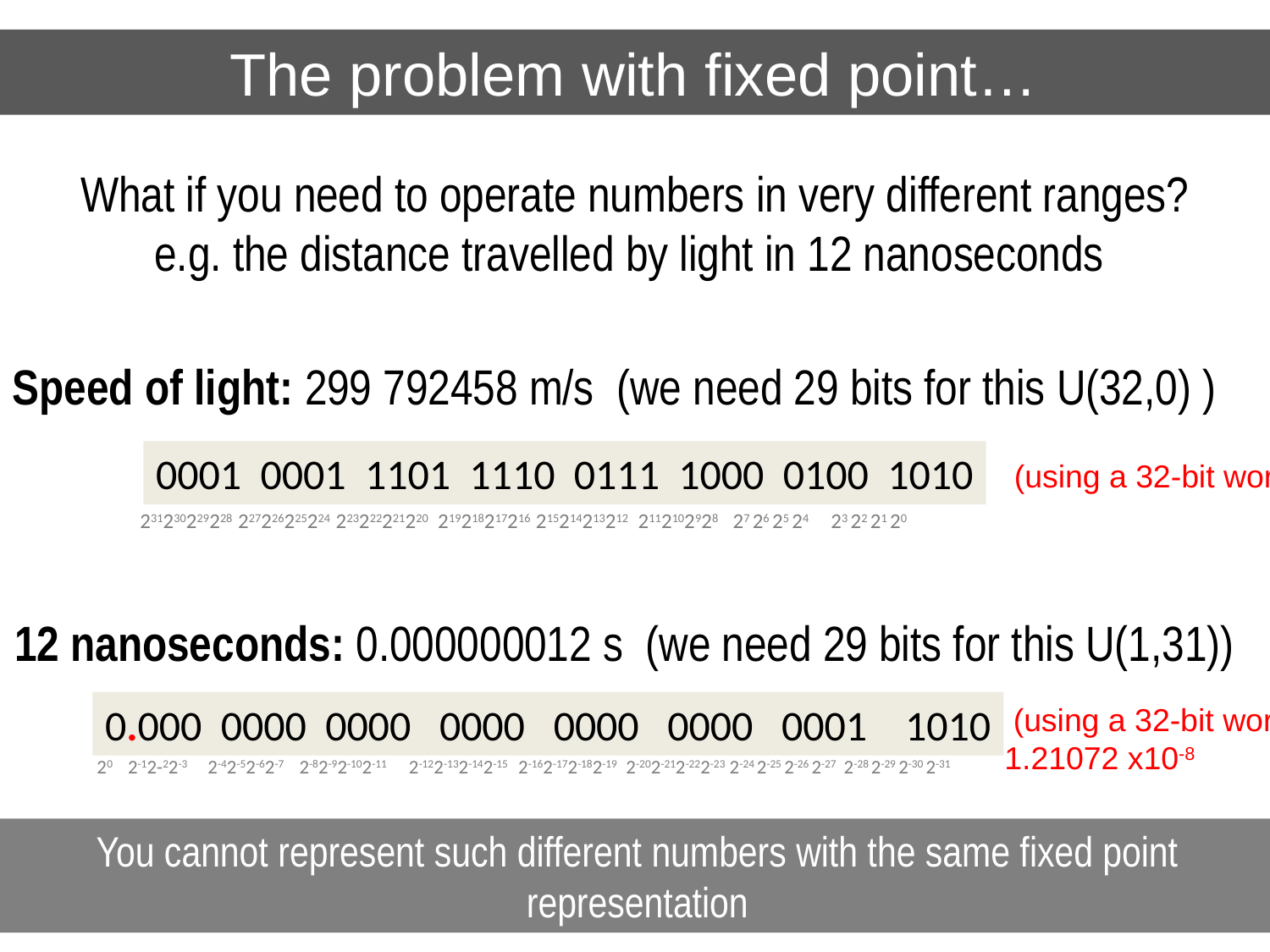

# The problem with fixed point…
What if you need to operate numbers in very different ranges?
e.g. the distance travelled by light in 12 nanoseconds
Speed of light: 299 792458 m/s  (we need 29 bits for this U(32,0) )
0001  0001  1101  1110  0111  1000  0100  1010
 (using a 32-bit word)
231230229228  227226225224  223222221220  219218217216  215214213212  2112102928   27 26 25 24        23 22 21 20
12 nanoseconds: 0.000000012 s  (we need 29 bits for this U(1,31))
0.000  0000  0000   0000   0000   0000   0001    1010
 (using a 32-bit word)
1.21072 x10-8
20      2-12-22-3        2-42-52-62-7      2-82-92-102-11     2-122-132-142-15    2-162-172-182-19  2-202-212-222-23 2-24 2-25 2-26 2-27   2-28 2-29 2-30 2-31
You cannot represent such different numbers with the same fixed point representation